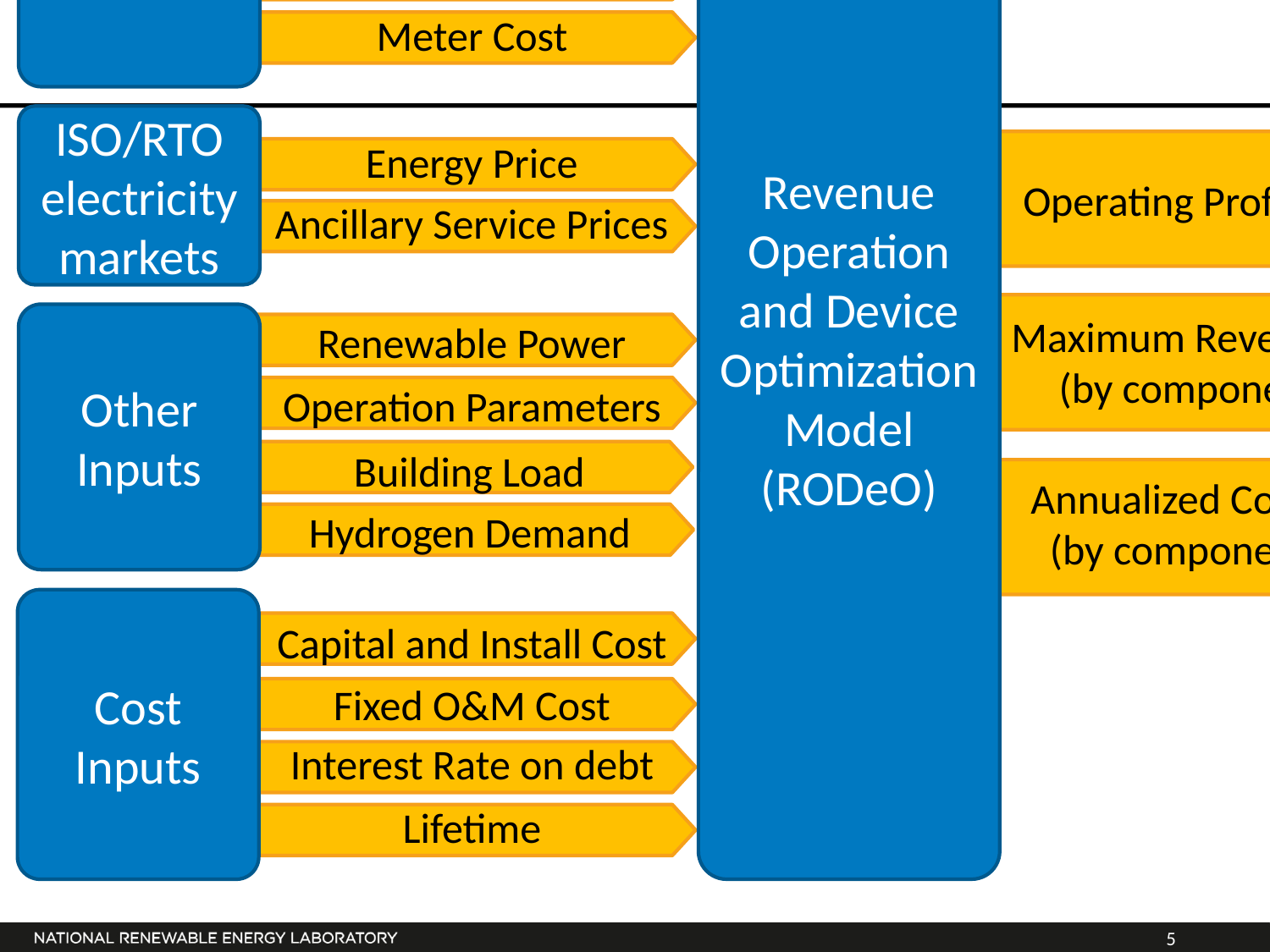

Outputs
Inputs
Input Values
Model

Utility Service
Revenue Operation and Device Optimization Model
(RODeO)

Energy Price
Fixed Demand Charge

Timed Demand Charge

Meter Cost

ISO/RTO electricity markets
Energy Price

Operating Profiles

Ancillary Service Prices
Maximum Revenue
     (by component)

Annualized Cost
  (by component)

Operating Profiles

Maximum Revenue
     (by component)
Other Inputs
Renewable Power
Operation Parameters

Building Load

Annualized Cost
  (by component)

Hydrogen Demand
Cost Model

Cost Inputs

Capital and Install Cost
Fixed O&M Cost
Interest Rate on debt
Lifetime